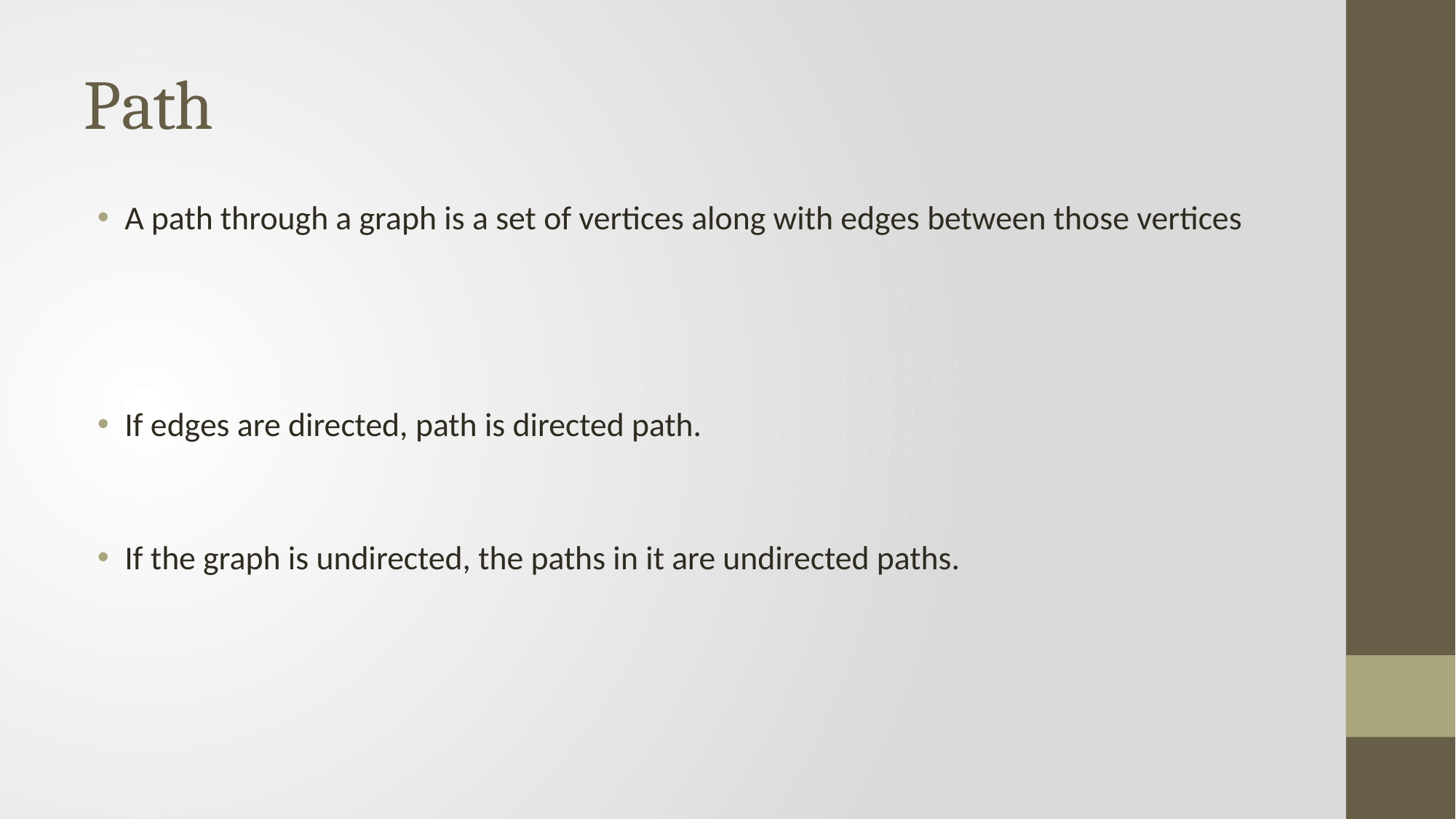

# Path
A path through a graph is a set of vertices along with edges between those vertices

If edges are directed, path is directed path.

If the graph is undirected, the paths in it are undirected paths.